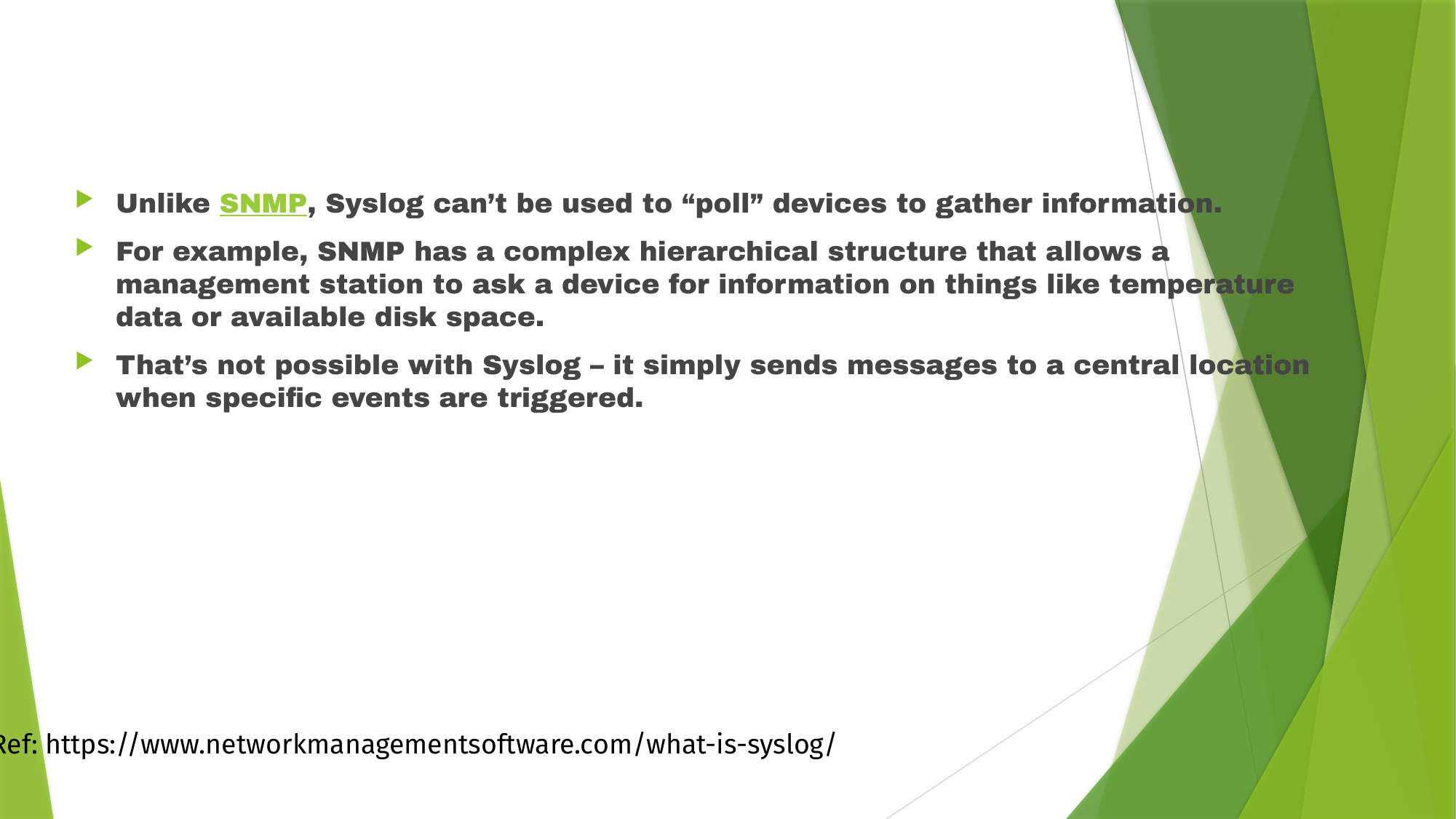

Unlike SNMP, Syslog can’t be used to “poll” devices to gather information.
For example, SNMP has a complex hierarchical structure that allows a management station to ask a device for information on things like temperature data or available disk space.
That’s not possible with Syslog – it simply sends messages to a central location when specific events are triggered.

Ref: https://www.networkmanagementsoftware.com/what-is-syslog/